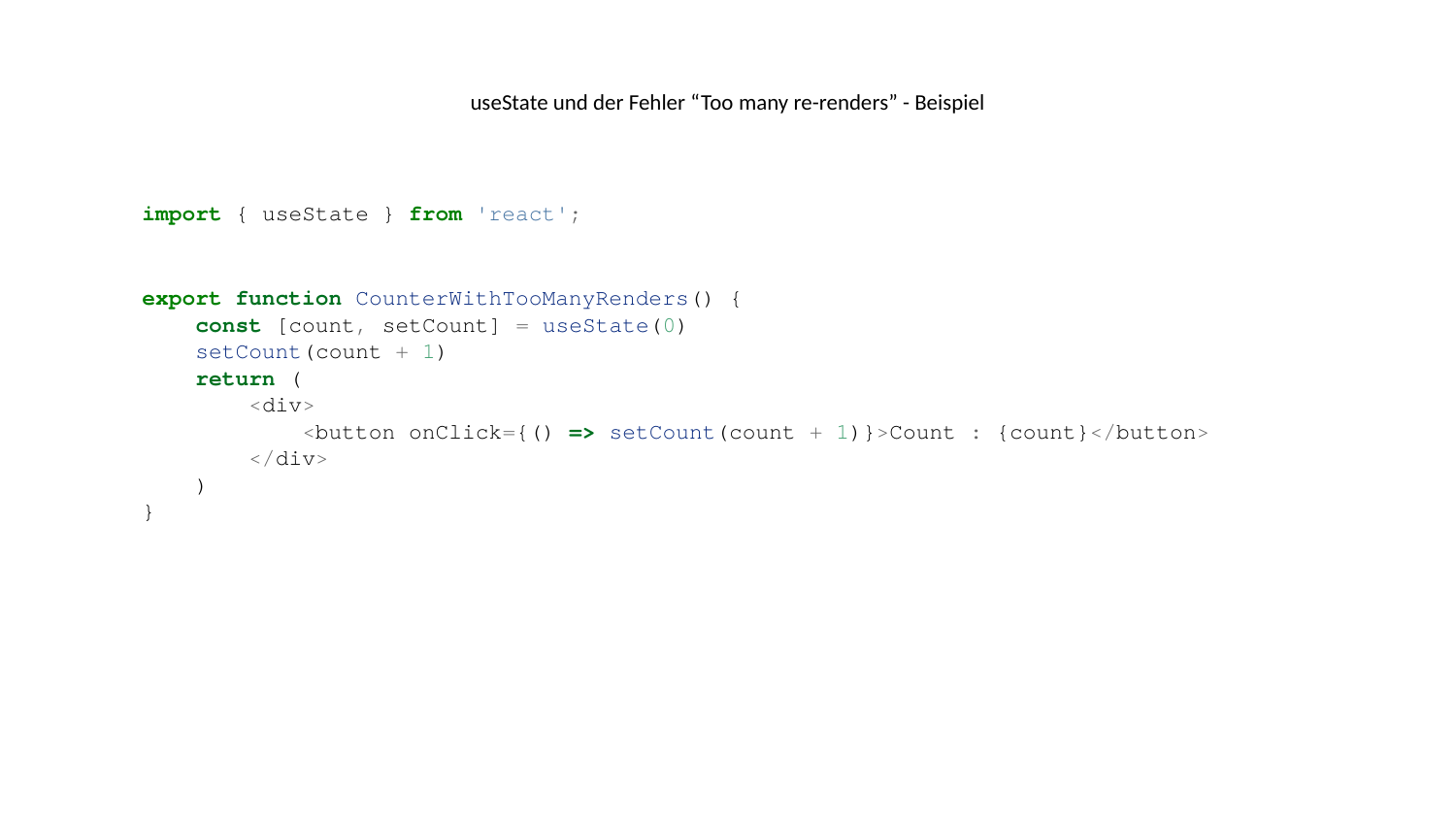

# useState und der Fehler “Too many re-renders” - Beispiel
import { useState } from 'react';
export function CounterWithTooManyRenders() {
    const [count, setCount] = useState(0)
    setCount(count + 1)
    return (
        <div>
            <button onClick={() => setCount(count + 1)}>Count : {count}</button>
        </div>
    )
}